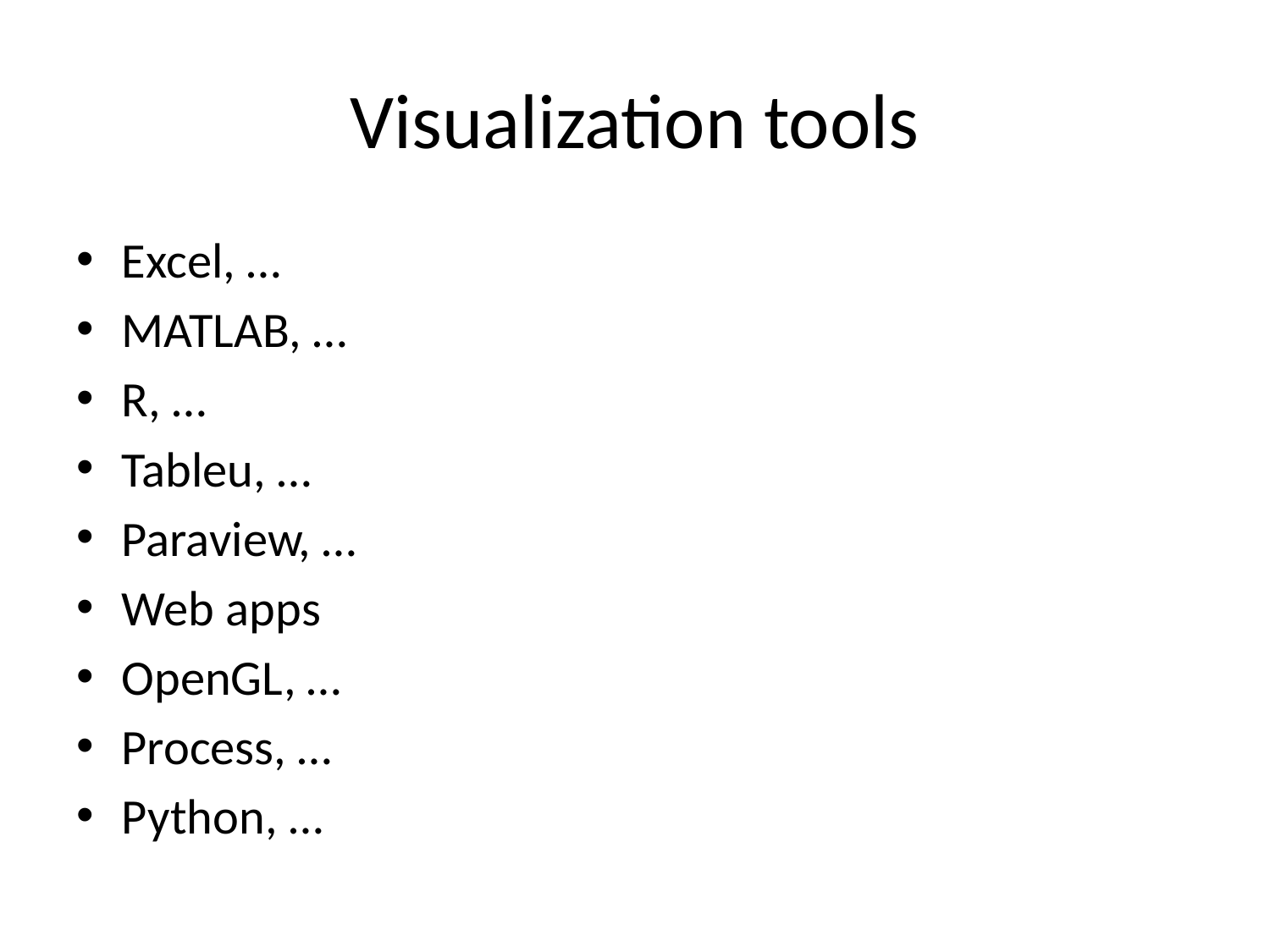

# Visualization tools
Excel, …
MATLAB, …
R, …
Tableu, …
Paraview, …
Web apps
OpenGL, …
Process, …
Python, …